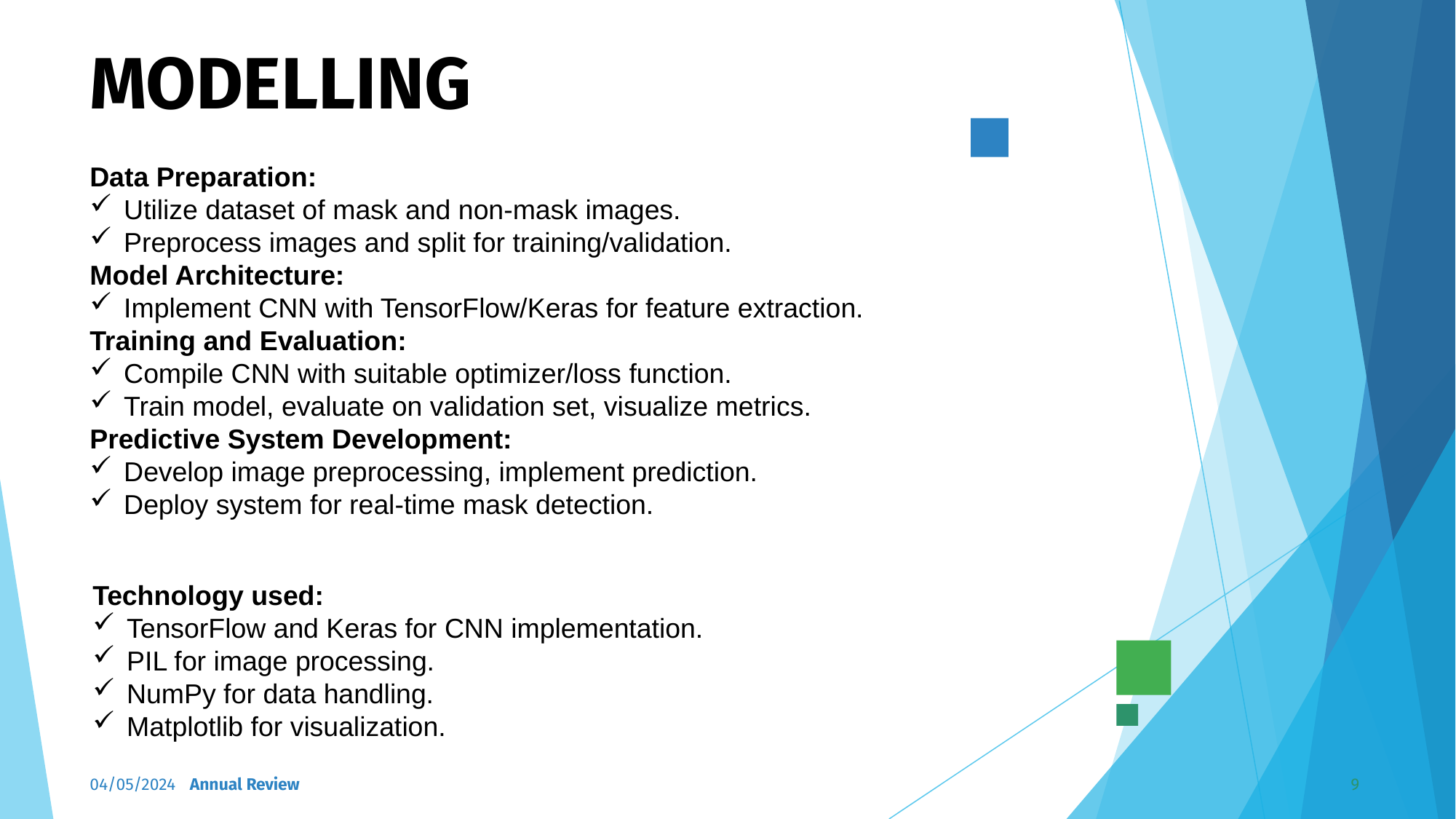

# MODELLING

Data Preparation:
Utilize dataset of mask and non-mask images.
Preprocess images and split for training/validation.
Model Architecture:
Implement CNN with TensorFlow/Keras for feature extraction.
Training and Evaluation:
Compile CNN with suitable optimizer/loss function.
Train model, evaluate on validation set, visualize metrics.
Predictive System Development:
Develop image preprocessing, implement prediction.
Deploy system for real-time mask detection.
Technology used:
TensorFlow and Keras for CNN implementation.
PIL for image processing.
NumPy for data handling.
Matplotlib for visualization.

04/05/2024  Annual Review
9